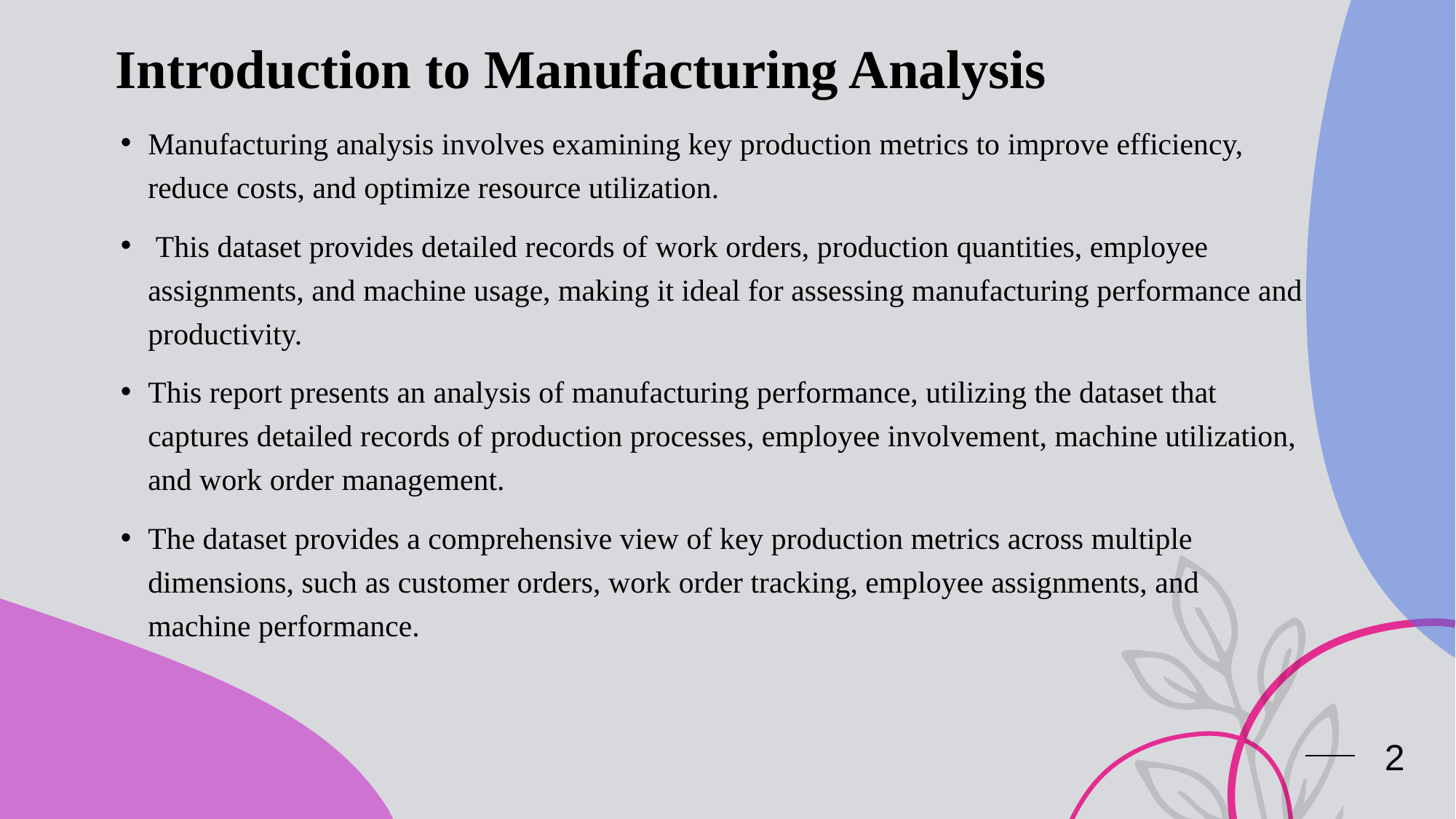

# Introduction to Manufacturing Analysis
Manufacturing analysis involves examining key production metrics to improve efficiency, reduce costs, and optimize resource utilization.
 This dataset provides detailed records of work orders, production quantities, employee assignments, and machine usage, making it ideal for assessing manufacturing performance and productivity.
This report presents an analysis of manufacturing performance, utilizing the dataset that captures detailed records of production processes, employee involvement, machine utilization, and work order management.
The dataset provides a comprehensive view of key production metrics across multiple dimensions, such as customer orders, work order tracking, employee assignments, and machine performance.

2